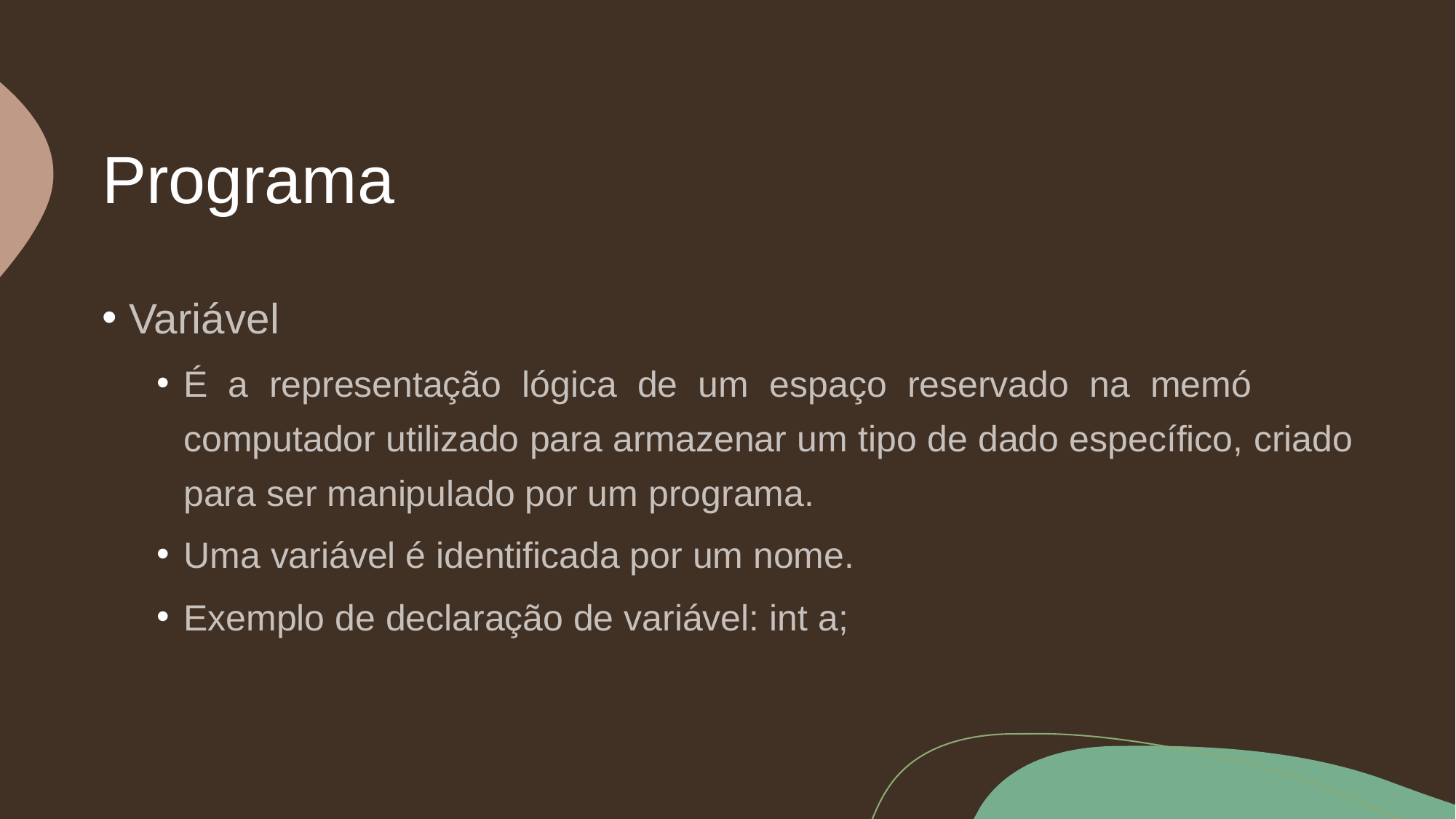

# Programa
Variável
É a representação lógica de um espaço reservado na memória do computador utilizado para armazenar um tipo de dado específico, criado para ser manipulado por um programa.
Uma variável é identificada por um nome.
Exemplo de declaração de variável: int a;